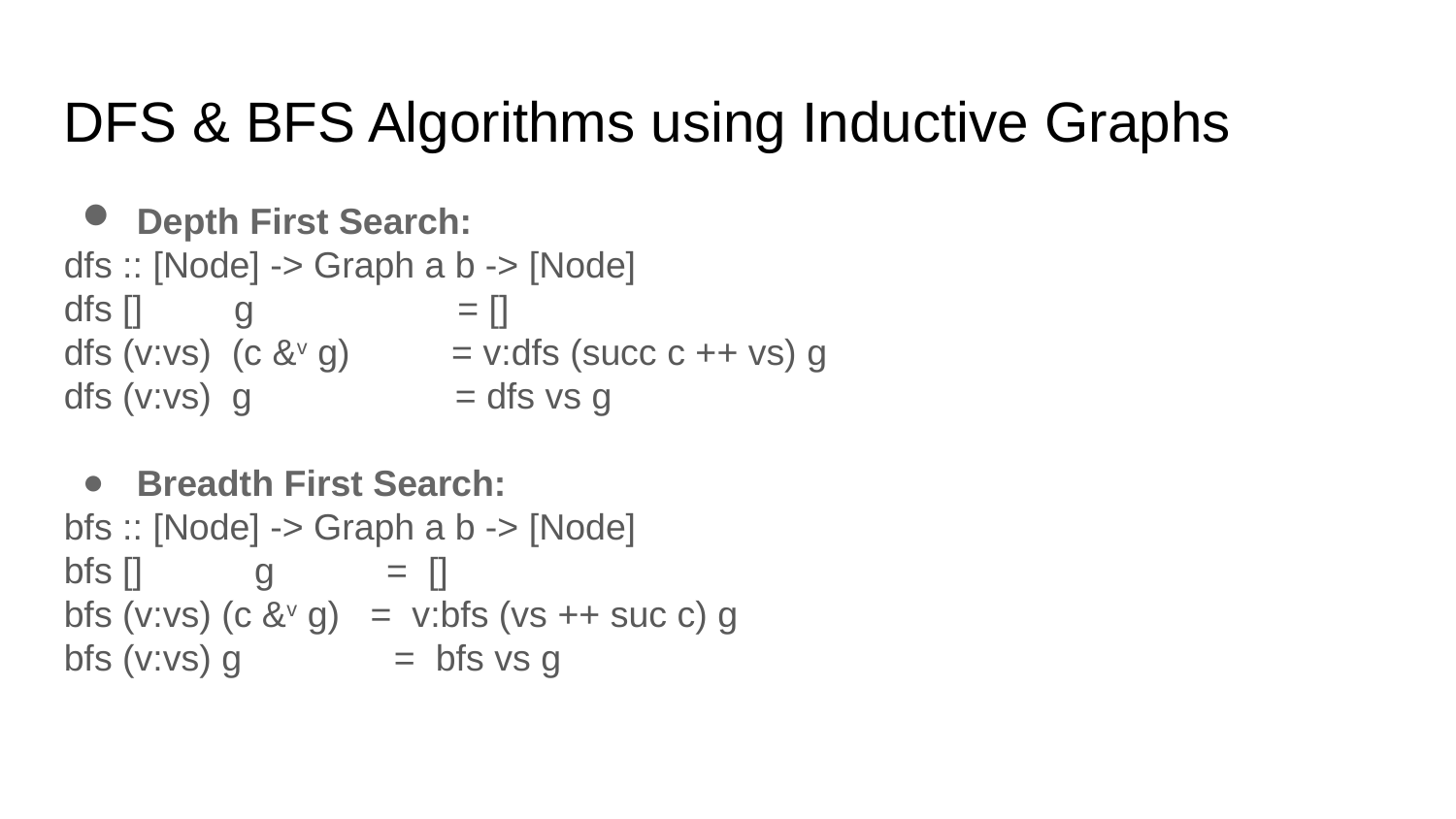

DFS & BFS Algorithms using Inductive Graphs
Depth First Search:
dfs :: [Node] -> Graph a b -> [Node]
dfs []         g                    = []
dfs (v:vs)  (c &v g)          = v:dfs (succ c ++ vs) g
dfs (v:vs)  g                    = dfs vs g

Breadth First Search:
bfs :: [Node] -> Graph a b -> [Node]
bfs []           g           =  []
bfs (v:vs) (c &v g)   =  v:bfs (vs ++ suc c) g
bfs (v:vs) g               =  bfs vs g